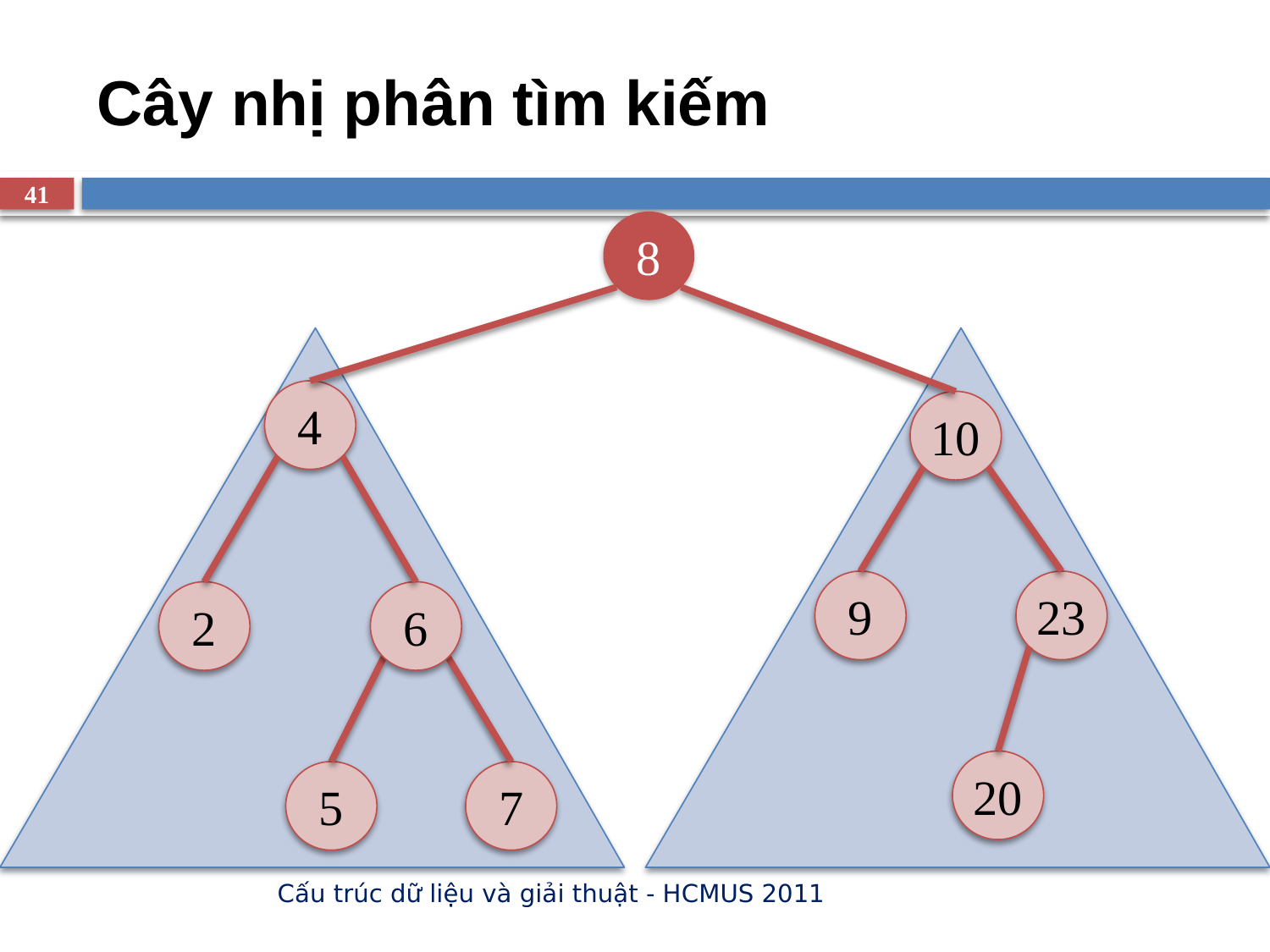

# Cây nhị phân tìm kiếm
41
8

4
10
9
23
2
6
20
5
7
Cấu trúc dữ liệu và giải thuật - HCMUS 2011